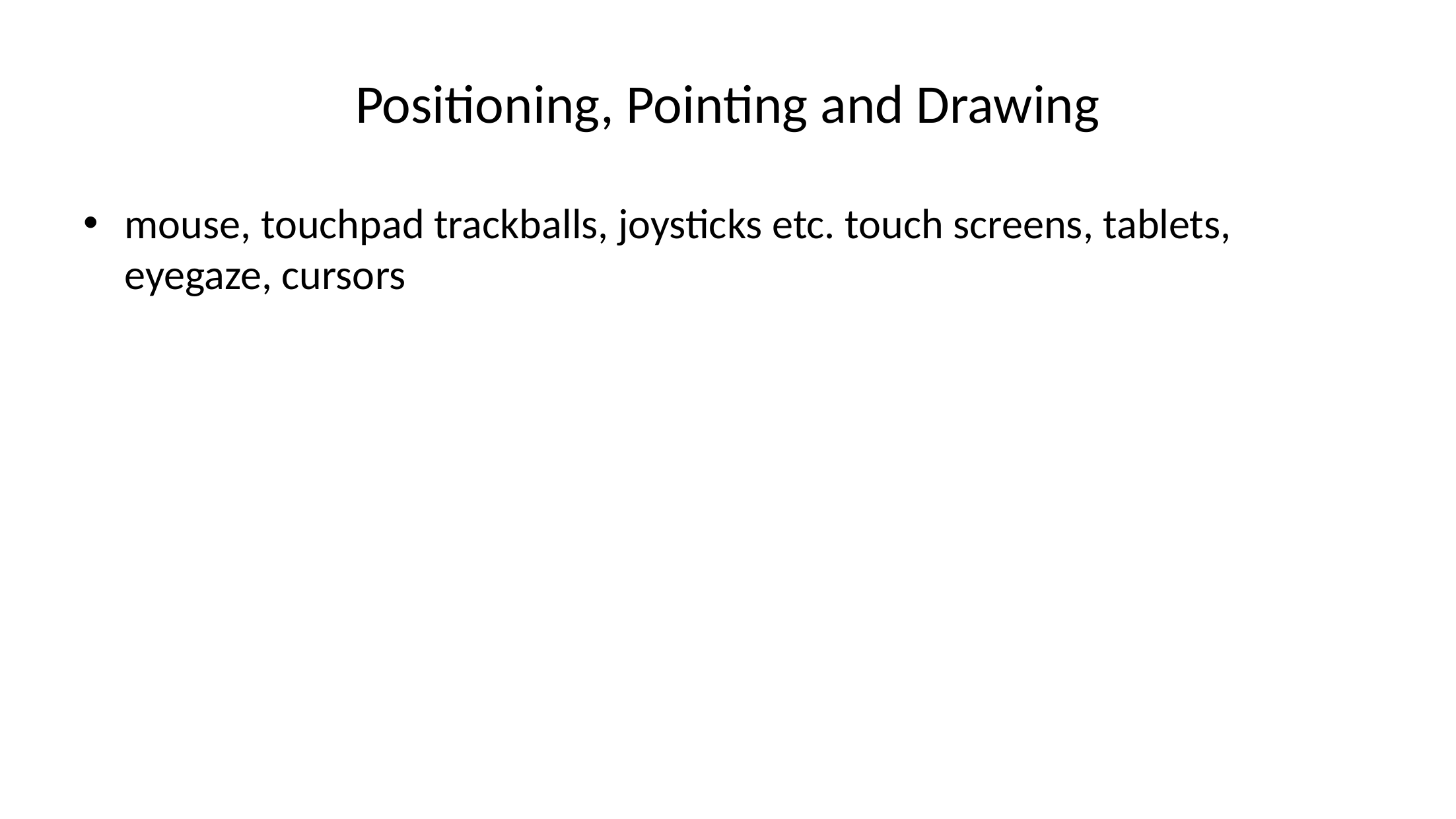

# Positioning, Pointing and Drawing
mouse, touchpad trackballs, joysticks etc. touch screens, tablets, eyegaze, cursors